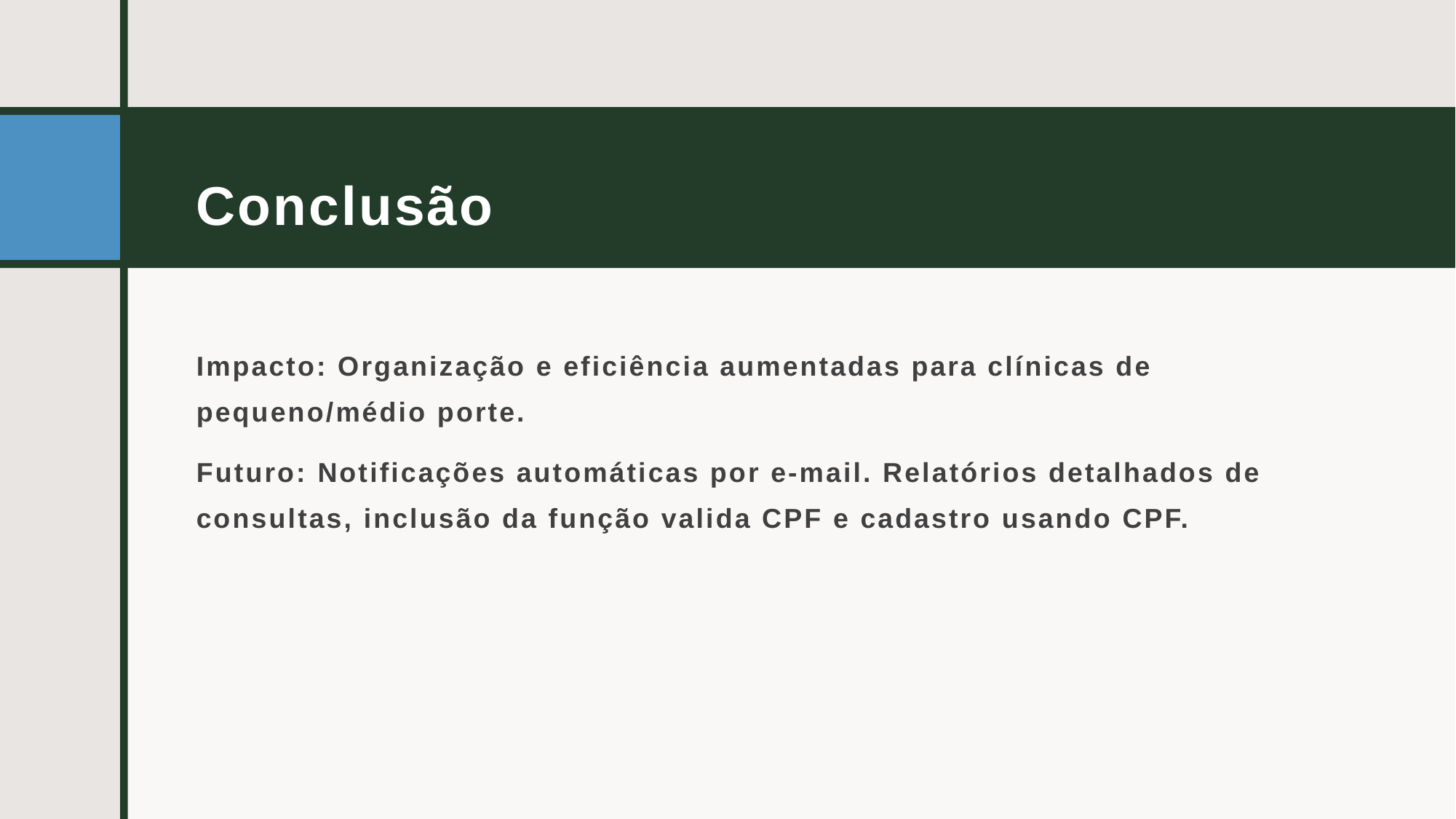

# Conclusão

Impacto: Organização e eficiência aumentadas para clínicas de pequeno/médio porte.
Futuro: Notificações automáticas por e-mail. Relatórios detalhados de consultas, inclusão da função valida CPF e cadastro usando CPF.